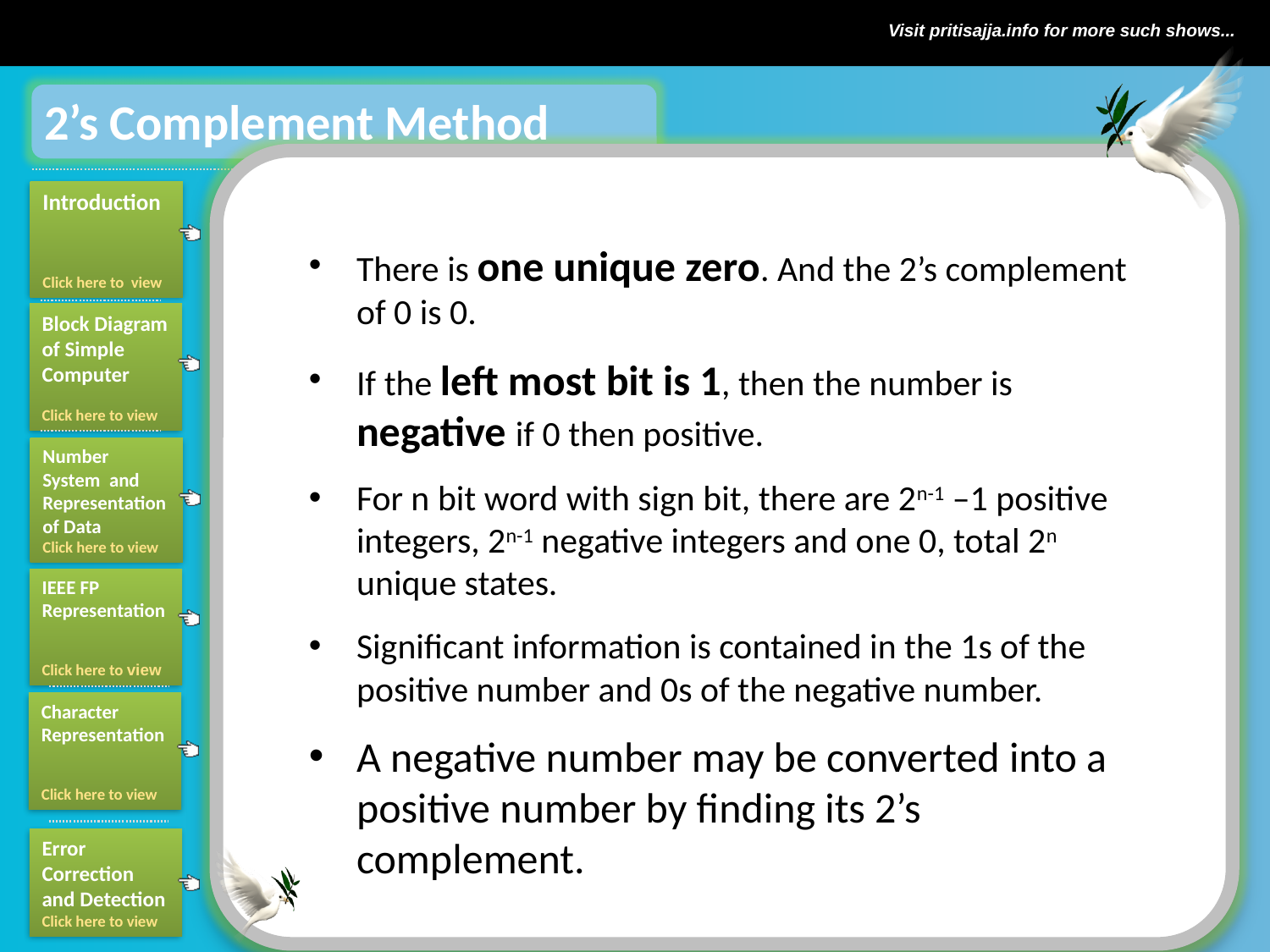

2’s Complement Method

There is one unique zero. And the 2’s complement of 0 is 0.
If the left most bit is 1, then the number is negative if 0 then positive.
For n bit word with sign bit, there are 2n-1 –1 positive integers, 2n-1 negative integers and one 0, total 2n unique states.
Significant information is contained in the 1s of the positive number and 0s of the negative number.
A negative number may be converted into a positive number by finding its 2’s complement.